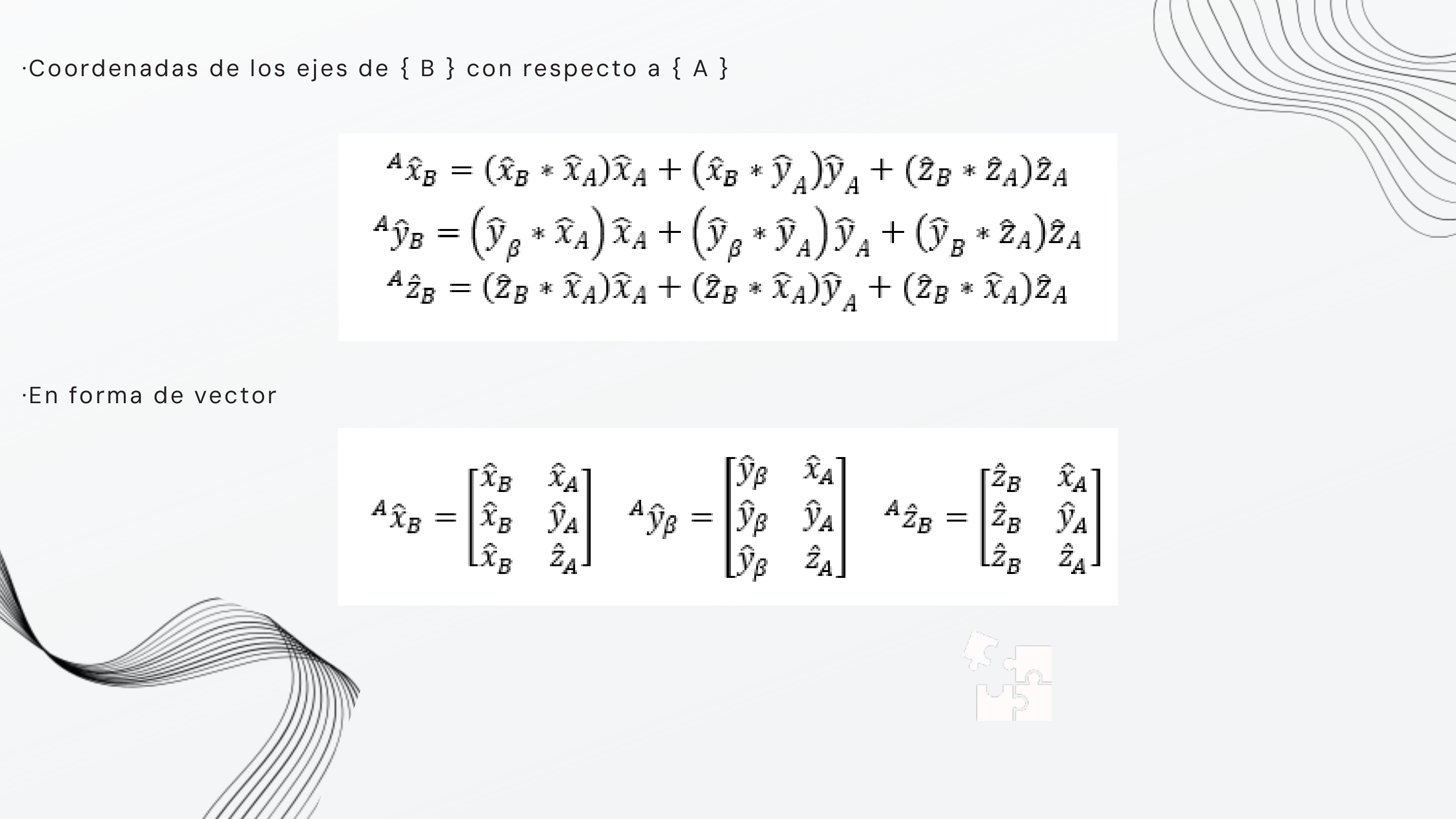

·Coordenadas de los ejes de { B } con respecto a { A }

·En forma de vector